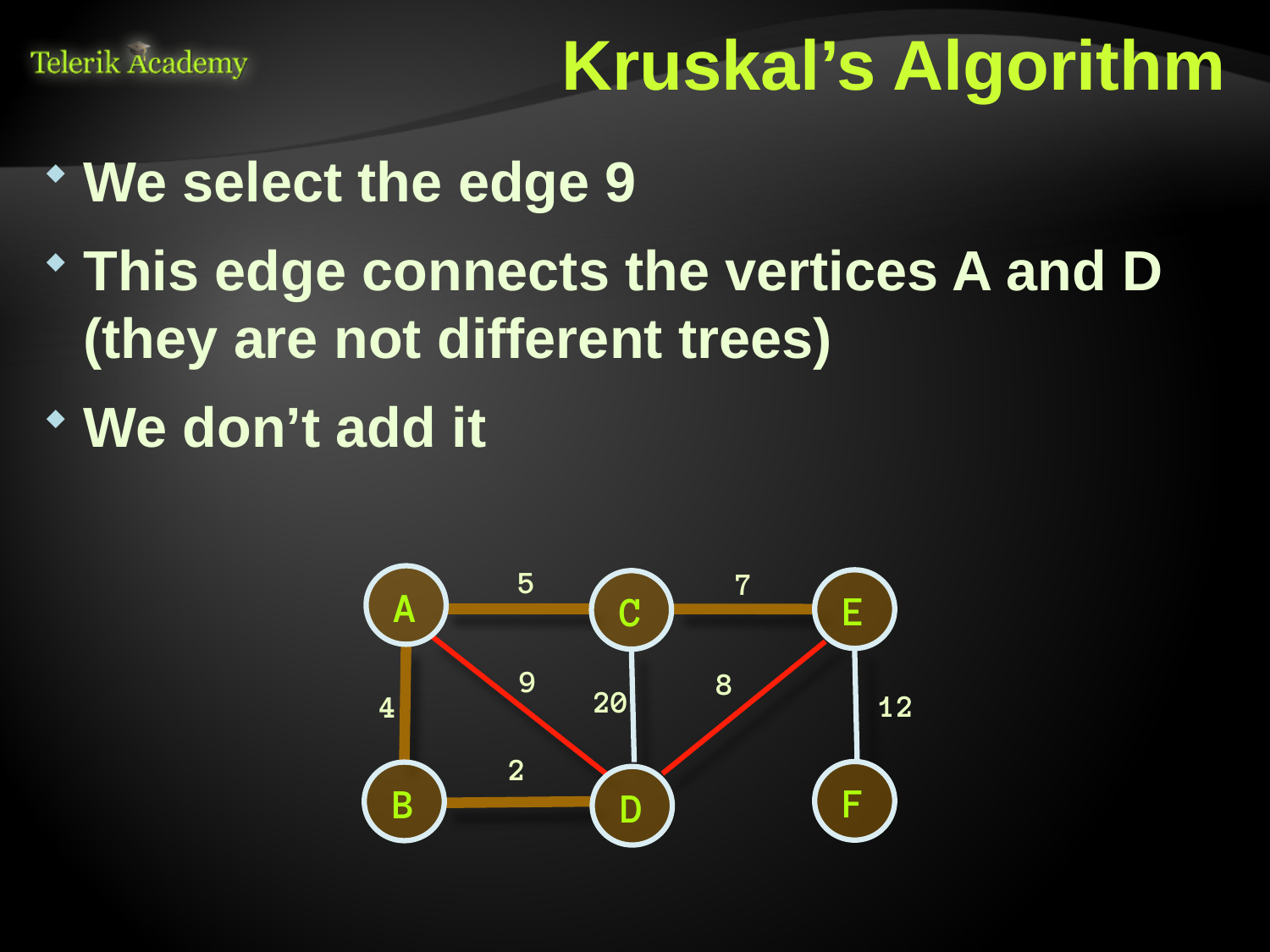

# Kruskal’s Algorithm
We select the edge 9
This edge connects the vertices A and D (they are not different trees)
We don’t add it
5
7
A
E
C
9
8
20
12
4
2
F
B
D
83